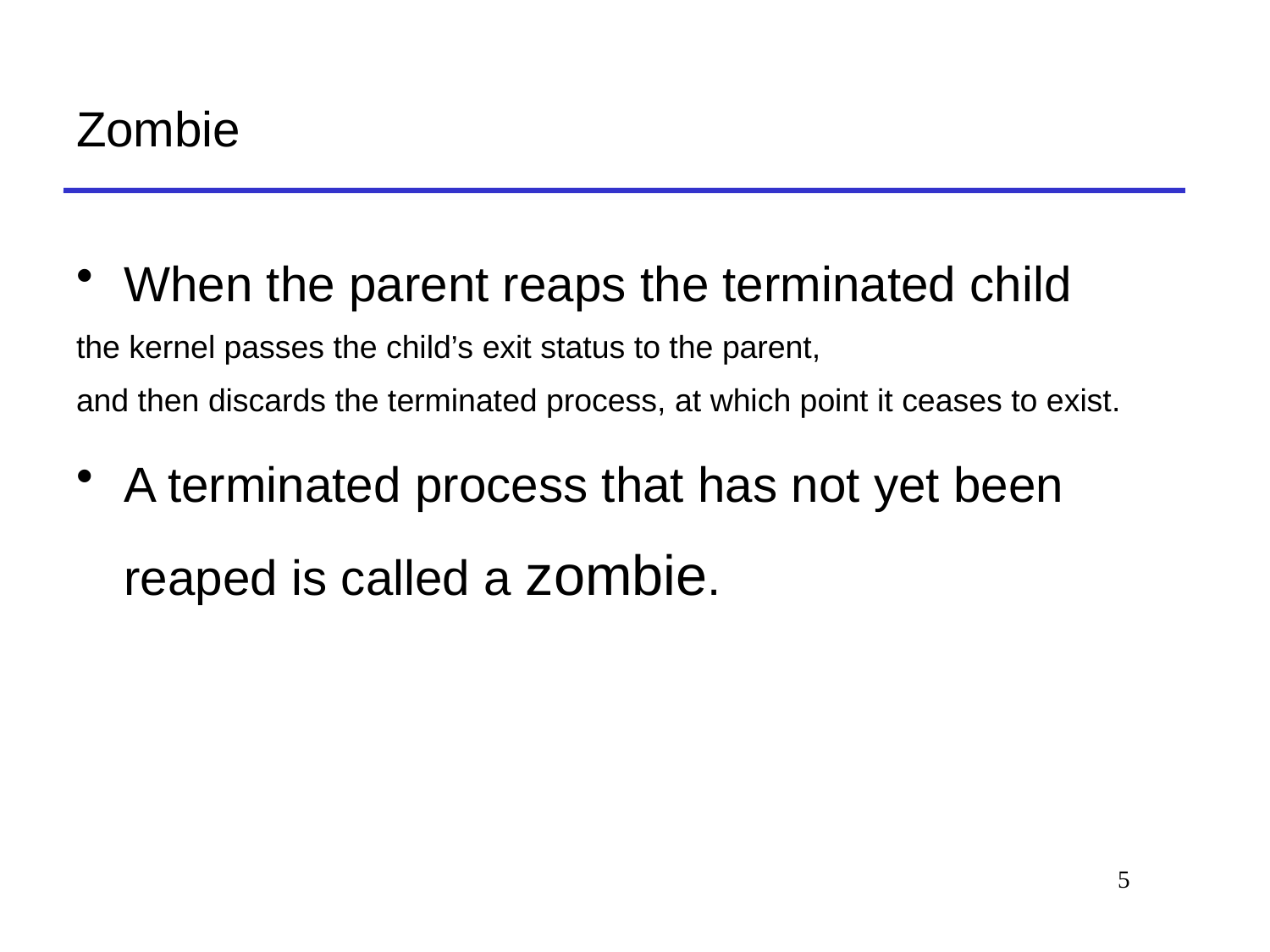

# Zombie
When the parent reaps the terminated child
the kernel passes the child’s exit status to the parent,
and then discards the terminated process, at which point it ceases to exist.
A terminated process that has not yet been reaped is called a zombie.
5